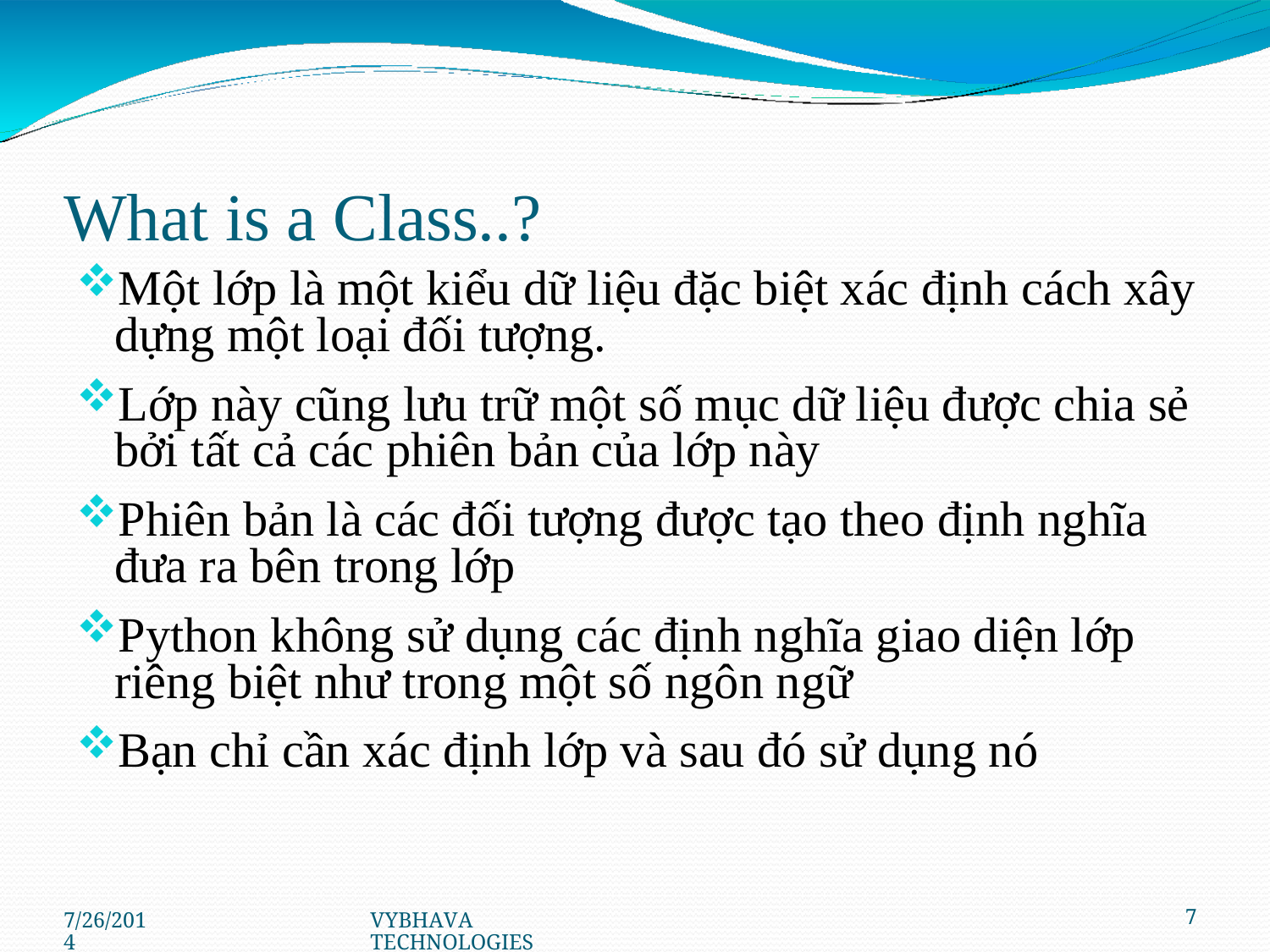

# What is a Class..?
Một lớp là một kiểu dữ liệu đặc biệt xác định cách xây dựng một loại đối tượng.
Lớp này cũng lưu trữ một số mục dữ liệu được chia sẻ bởi tất cả các phiên bản của lớp này
Phiên bản là các đối tượng được tạo theo định nghĩa đưa ra bên trong lớp
Python không sử dụng các định nghĩa giao diện lớp riêng biệt như trong một số ngôn ngữ
Bạn chỉ cần xác định lớp và sau đó sử dụng nó
7/26/2014
VYBHAVA TECHNOLOGIES
7